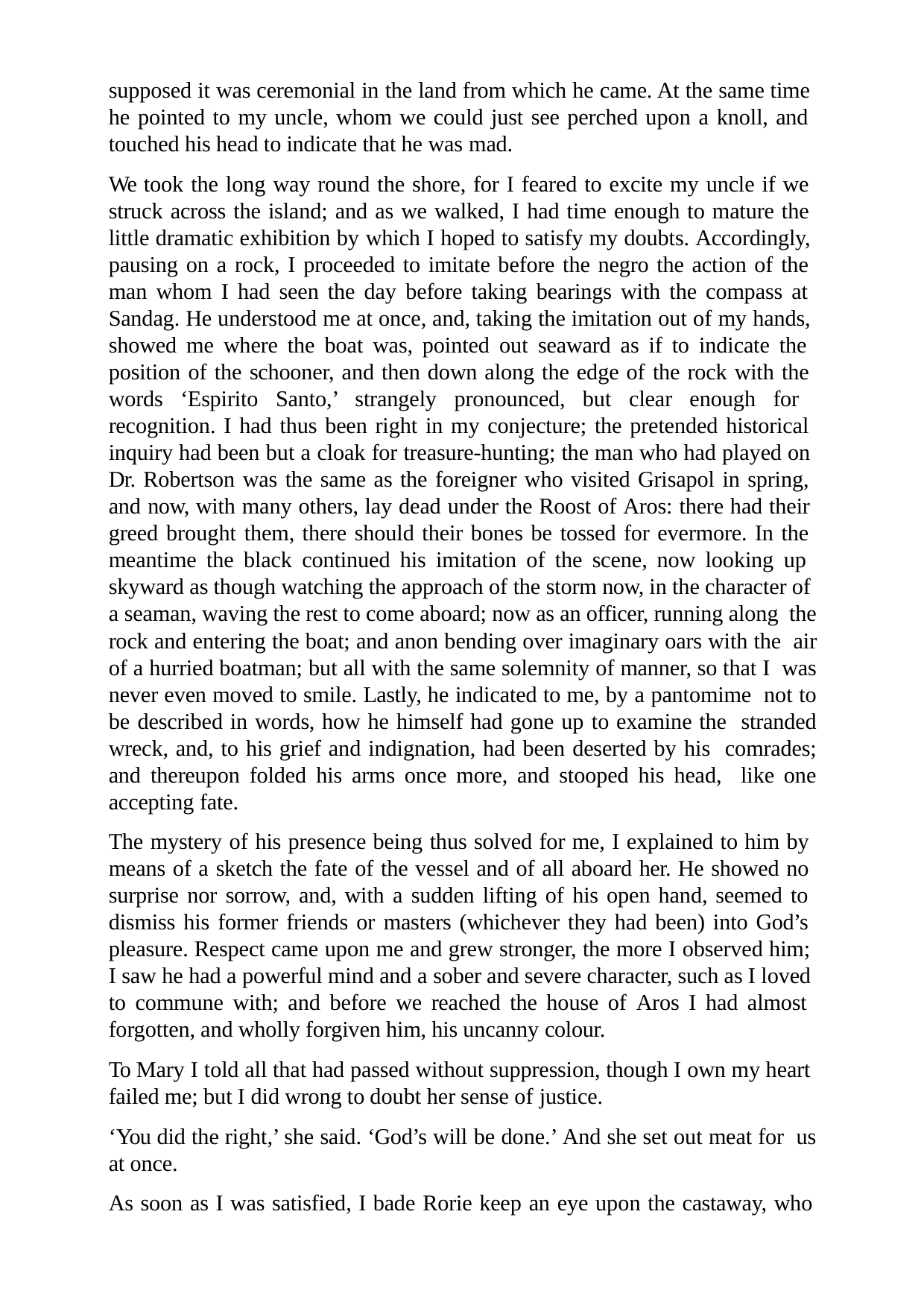

supposed it was ceremonial in the land from which he came. At the same time  he pointed to my uncle, whom we could just see perched upon a knoll, and  touched his head to indicate that he was mad.
We took the long way round the shore, for I feared to excite my uncle if we  struck across the island; and as we walked, I had time enough to mature the  little dramatic exhibition by which I hoped to satisfy my doubts. Accordingly,  pausing on a rock, I proceeded to imitate before the negro the action of the  man whom I had seen the day before taking bearings with the compass at  Sandag. He understood me at once, and, taking the imitation out of my hands,  showed me where the boat was, pointed out seaward as if to indicate the  position of the schooner, and then down along the edge of the rock with the  words ‘Espirito Santo,’ strangely pronounced, but clear enough for  recognition. I had thus been right in my conjecture; the pretended historical  inquiry had been but a cloak for treasure-hunting; the man who had played on  Dr. Robertson was the same as the foreigner who visited Grisapol in spring,  and now, with many others, lay dead under the Roost of Aros: there had their  greed brought them, there should their bones be tossed for evermore. In the  meantime the black continued his imitation of the scene, now looking up  skyward as though watching the approach of the storm now, in the character of  a seaman, waving the rest to come aboard; now as an officer, running along  the rock and entering the boat; and anon bending over imaginary oars with the  air of a hurried boatman; but all with the same solemnity of manner, so that I  was never even moved to smile. Lastly, he indicated to me, by a pantomime  not to be described in words, how he himself had gone up to examine the  stranded wreck, and, to his grief and indignation, had been deserted by his  comrades; and thereupon folded his arms once more, and stooped his head,  like one accepting fate.
The mystery of his presence being thus solved for me, I explained to him by  means of a sketch the fate of the vessel and of all aboard her. He showed no  surprise nor sorrow, and, with a sudden lifting of his open hand, seemed to  dismiss his former friends or masters (whichever they had been) into God’s  pleasure. Respect came upon me and grew stronger, the more I observed him;  I saw he had a powerful mind and a sober and severe character, such as I loved  to commune with; and before we reached the house of Aros I had almost  forgotten, and wholly forgiven him, his uncanny colour.
To Mary I told all that had passed without suppression, though I own my heart  failed me; but I did wrong to doubt her sense of justice.
‘You did the right,’ she said. ‘God’s will be done.’ And she set out meat for  us at once.
As soon as I was satisfied, I bade Rorie keep an eye upon the castaway, who